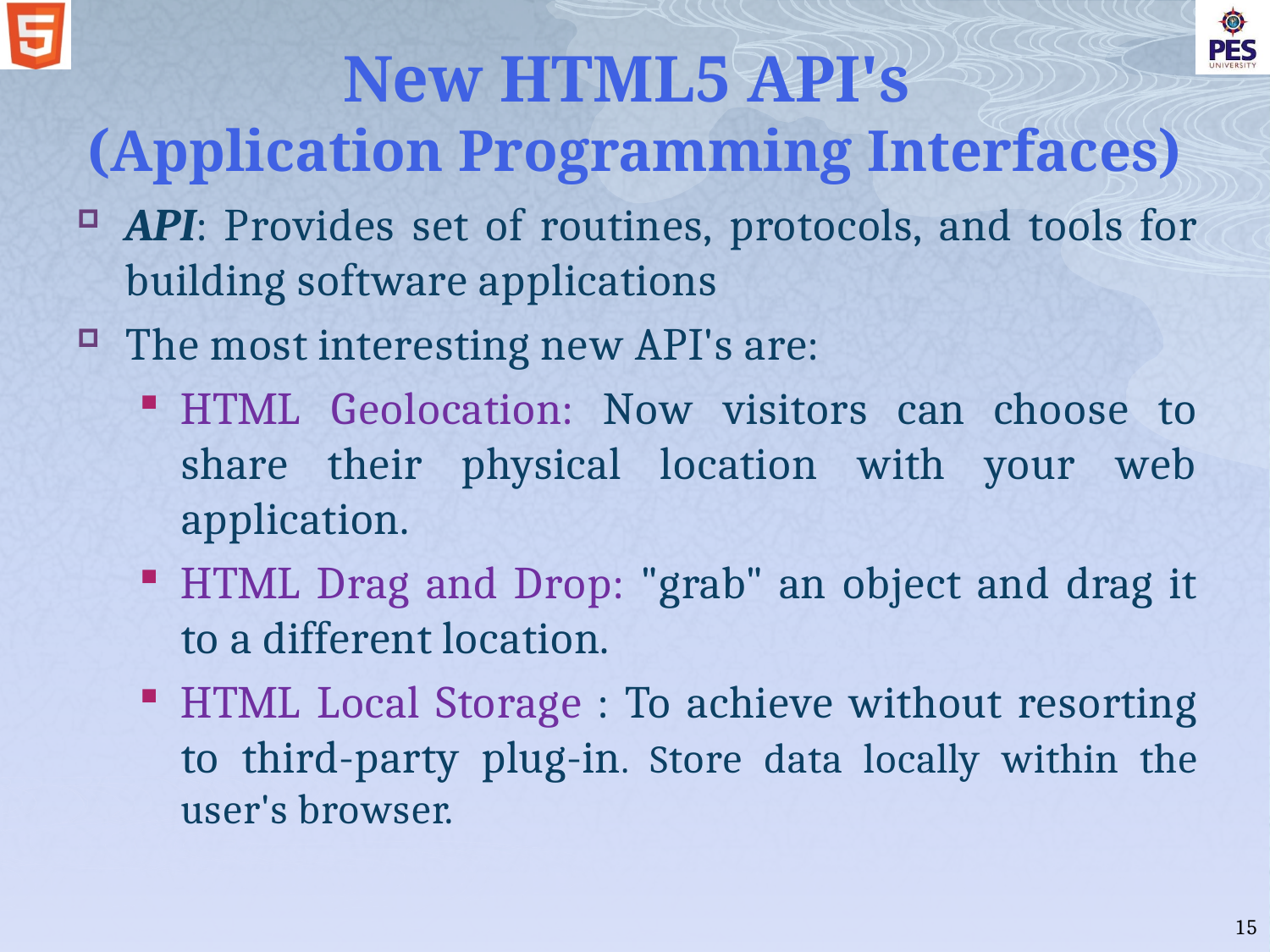

# New HTML5 API's (Application Programming Interfaces)
API: Provides set of routines, protocols, and tools for building software applications
The most interesting new API's are:
HTML Geolocation: Now visitors can choose to share their physical location with your web application.
HTML Drag and Drop: "grab" an object and drag it to a different location.
HTML Local Storage : To achieve without resorting to third-party plug-in. Store data locally within the user's browser.
15